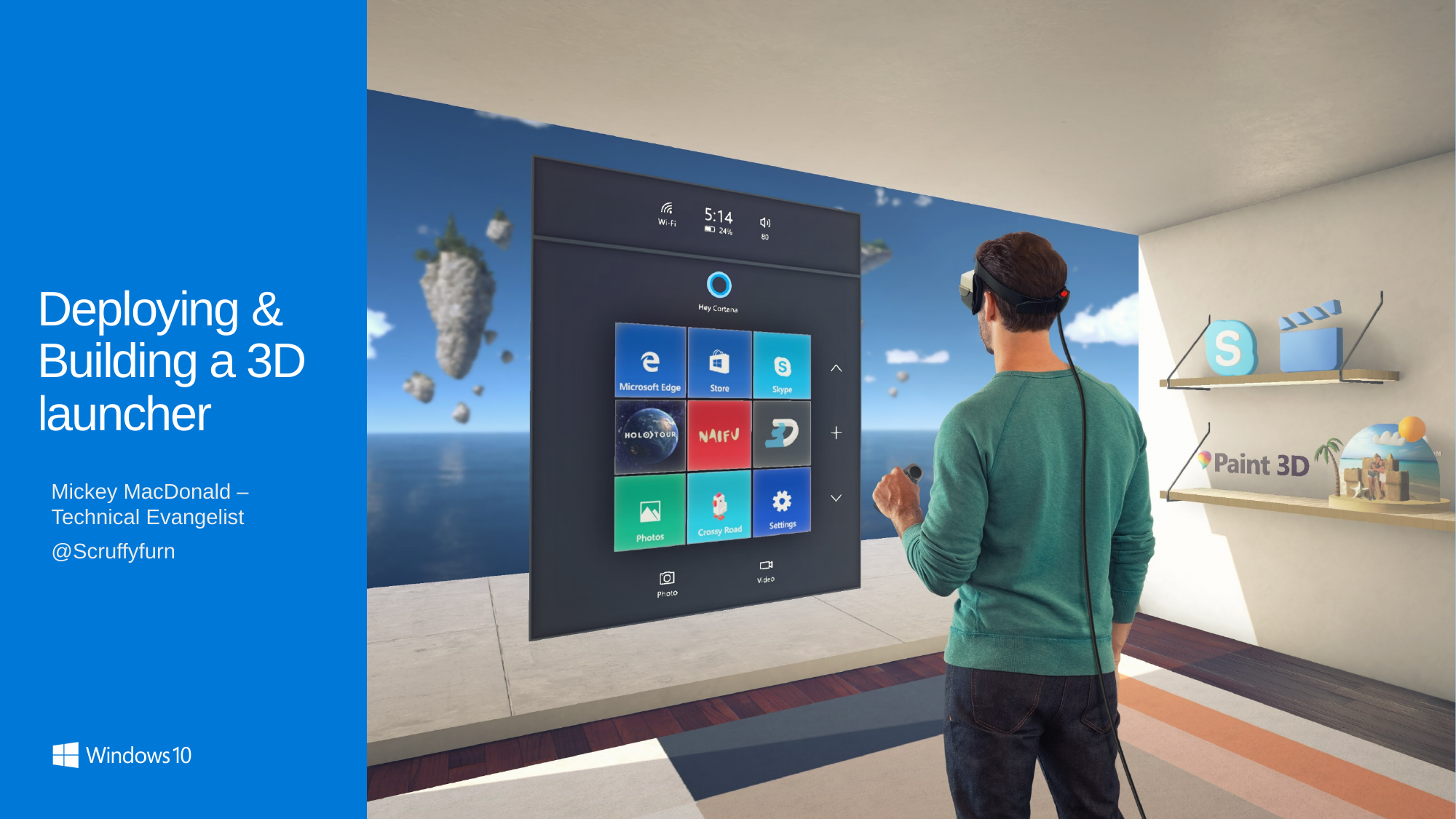

# Deploying & Building a 3D launcher

Mickey MacDonald – Technical Evangelist
@Scruffyfurn